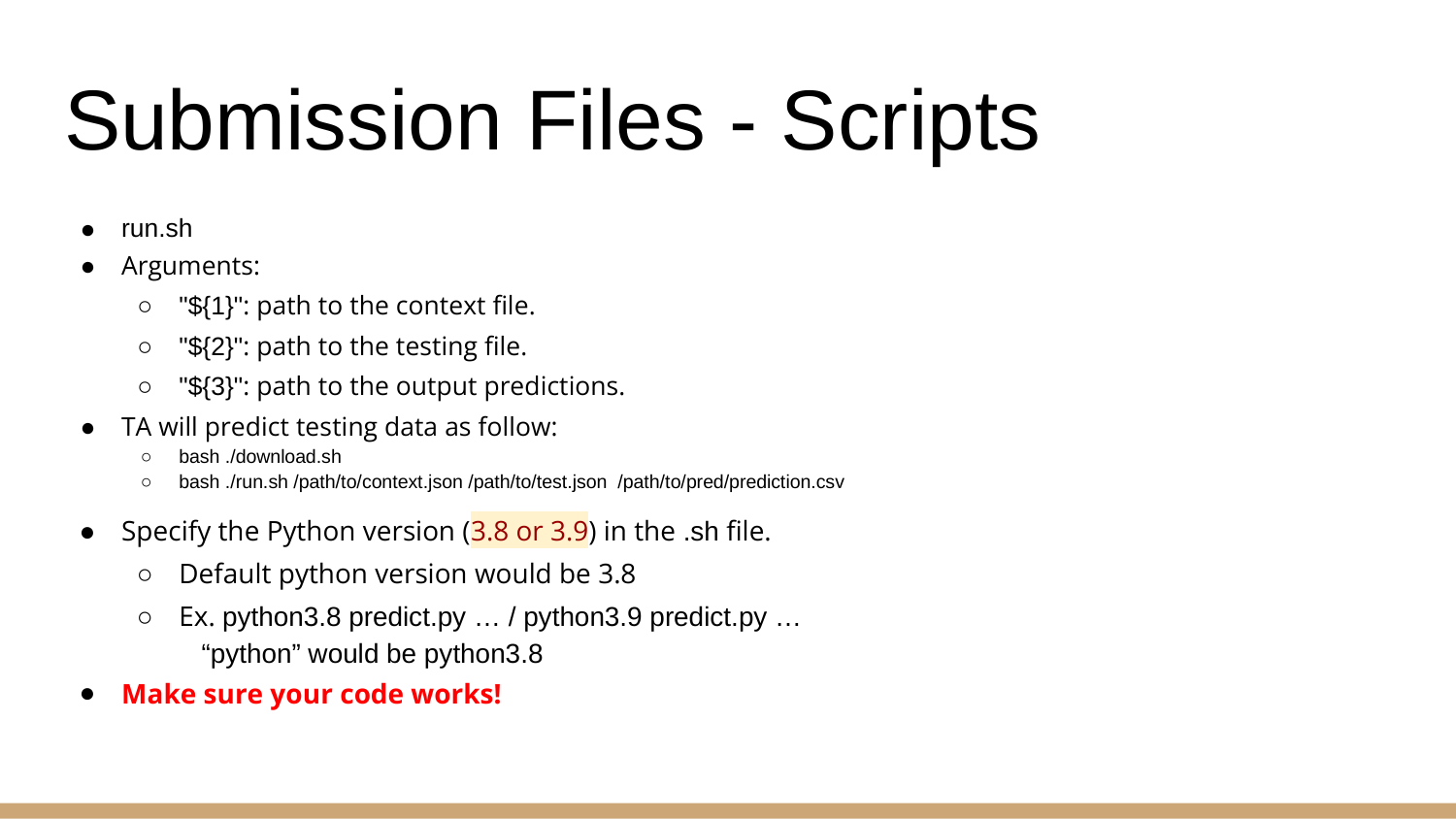

# Submission Files - Scripts
run.sh
Arguments:
"${1}": path to the context file.
"${2}": path to the testing file.
"${3}": path to the output predictions.
TA will predict testing data as follow:
bash ./download.sh
bash ./run.sh /path/to/context.json /path/to/test.json  /path/to/pred/prediction.csv
Specify the Python version (3.8 or 3.9) in the .sh file.
Default python version would be 3.8
Ex. python3.8 predict.py … / python3.9 predict.py …
   “python” would be python3.8
Make sure your code works!